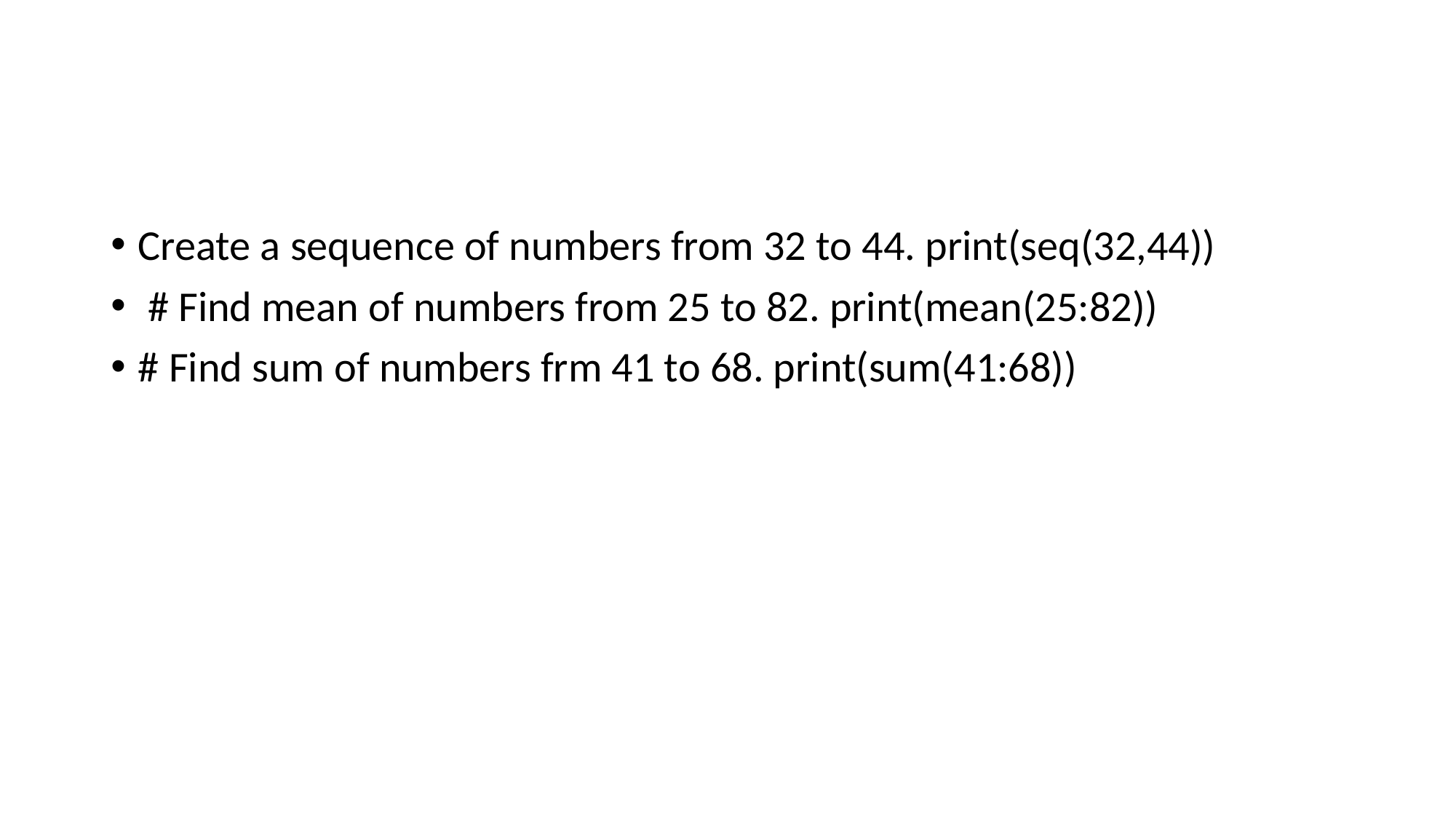

Create a sequence of numbers from 32 to 44. print(seq(32,44))
 # Find mean of numbers from 25 to 82. print(mean(25:82))
# Find sum of numbers frm 41 to 68. print(sum(41:68))